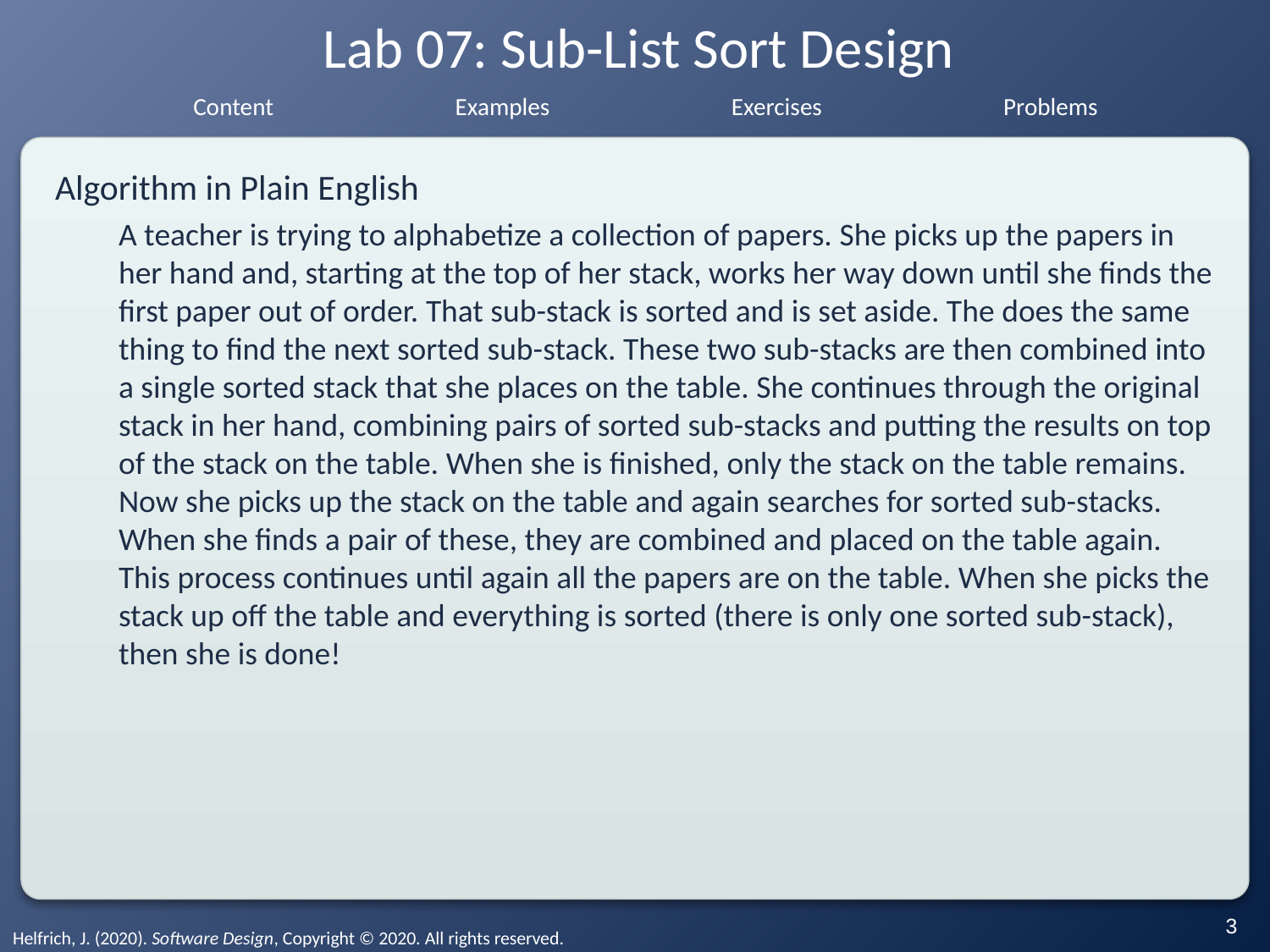

# Lab 07: Sub-List Sort Design
Algorithm in Plain English
A teacher is trying to alphabetize a collection of papers. She picks up the papers in her hand and, starting at the top of her stack, works her way down until she finds the first paper out of order. That sub-stack is sorted and is set aside. The does the same thing to find the next sorted sub-stack. These two sub-stacks are then combined into a single sorted stack that she places on the table. She continues through the original stack in her hand, combining pairs of sorted sub-stacks and putting the results on top of the stack on the table. When she is finished, only the stack on the table remains. Now she picks up the stack on the table and again searches for sorted sub-stacks. When she finds a pair of these, they are combined and placed on the table again. This process continues until again all the papers are on the table. When she picks the stack up off the table and everything is sorted (there is only one sorted sub-stack), then she is done!

3